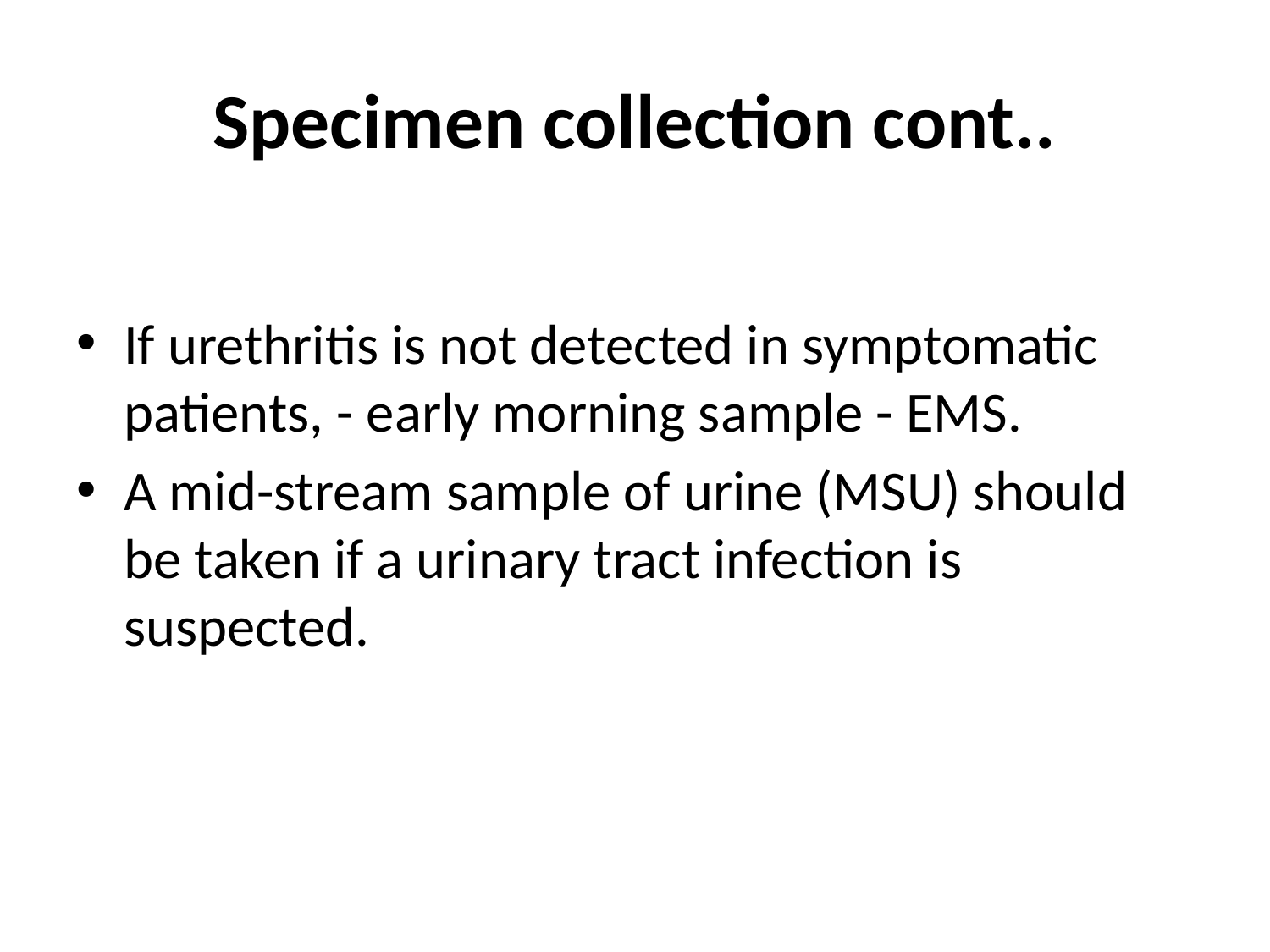

# Specimen collection cont..

If urethritis is not detected in symptomatic patients, - early morning sample - EMS.
A mid-stream sample of urine (MSU) should be taken if a urinary tract infection is suspected.